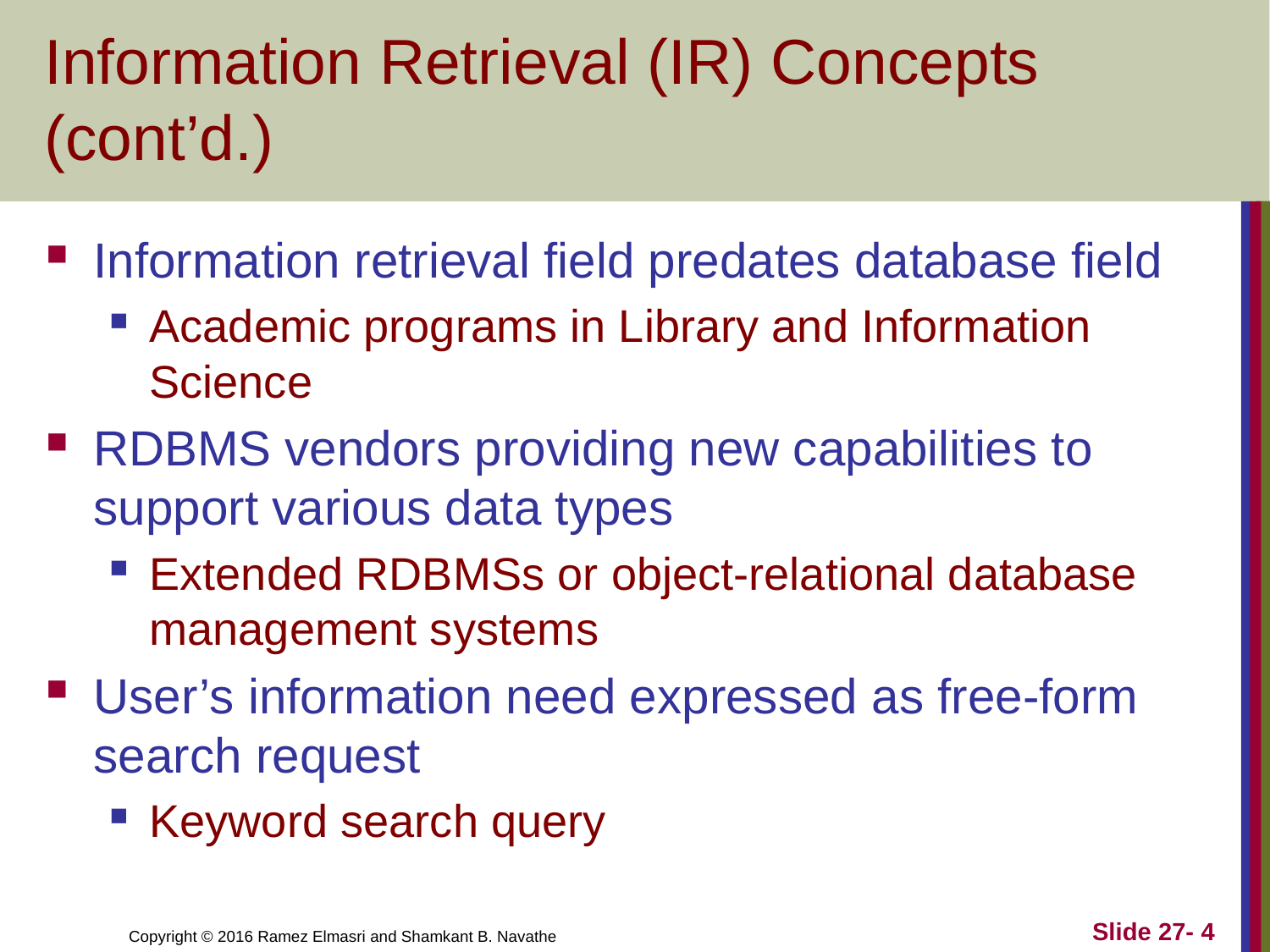

# Information Retrieval (IR) Concepts (cont’d.)
Information retrieval field predates database field
Academic programs in Library and Information Science
RDBMS vendors providing new capabilities to support various data types
Extended RDBMSs or object-relational database management systems
User’s information need expressed as free-form search request
Keyword search query

Slide 27- 4